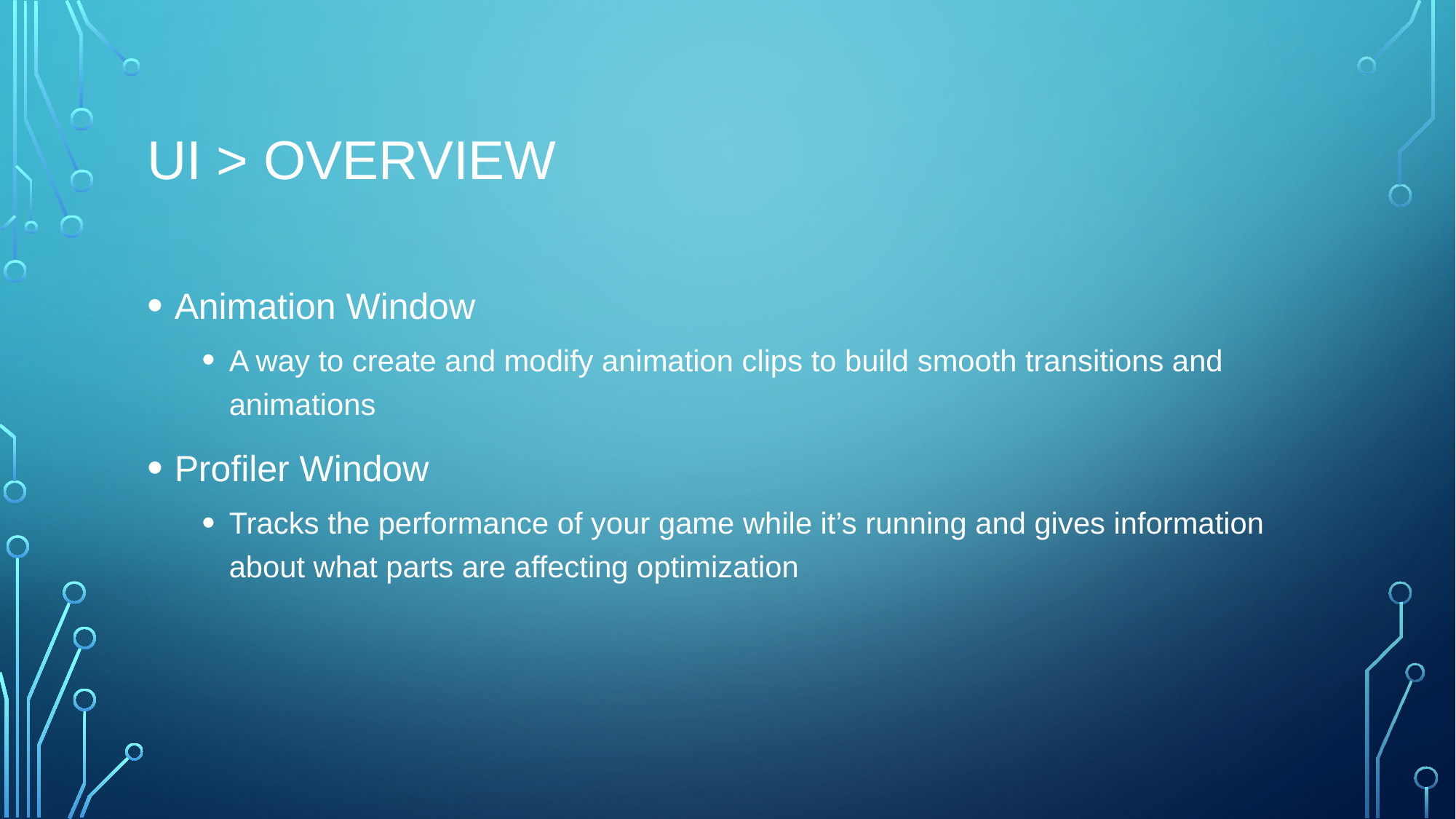

# UI > Overview
Animation Window
A way to create and modify animation clips to build smooth transitions and animations
Profiler Window
Tracks the performance of your game while it’s running and gives information about what parts are affecting optimization